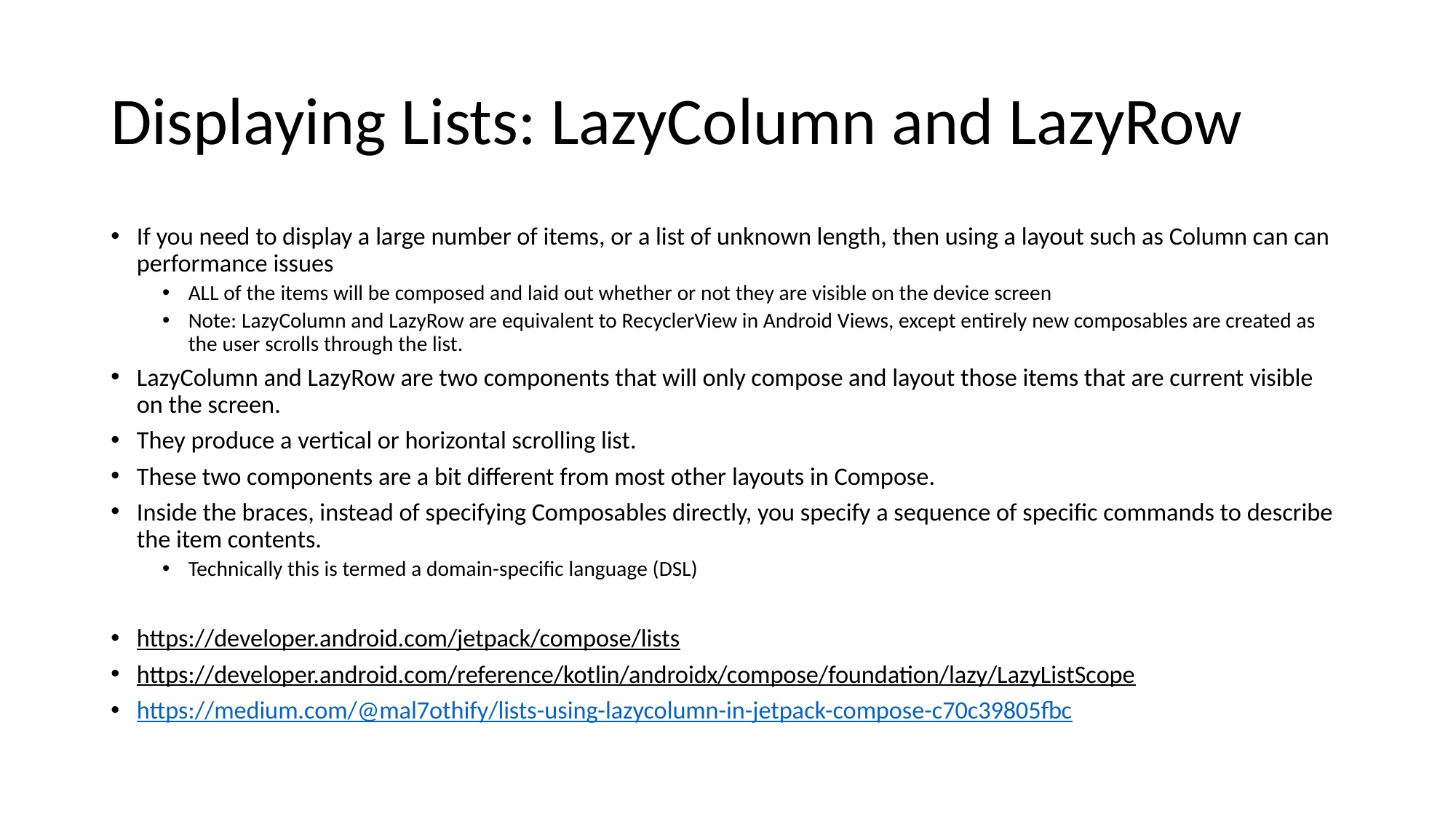

# Displaying Lists: LazyColumn and LazyRow
If you need to display a large number of items, or a list of unknown length, then using a layout such as Column can can performance issues
ALL of the items will be composed and laid out whether or not they are visible on the device screen
Note: LazyColumn and LazyRow are equivalent to RecyclerView in Android Views, except entirely new composables are created as the user scrolls through the list.
LazyColumn and LazyRow are two components that will only compose and layout those items that are current visible on the screen.
They produce a vertical or horizontal scrolling list.
These two components are a bit different from most other layouts in Compose.
Inside the braces, instead of specifying Composables directly, you specify a sequence of specific commands to describe the item contents.
Technically this is termed a domain-specific language (DSL)

https://developer.android.com/jetpack/compose/lists
https://developer.android.com/reference/kotlin/androidx/compose/foundation/lazy/LazyListScope
https://medium.com/@mal7othify/lists-using-lazycolumn-in-jetpack-compose-c70c39805fbc